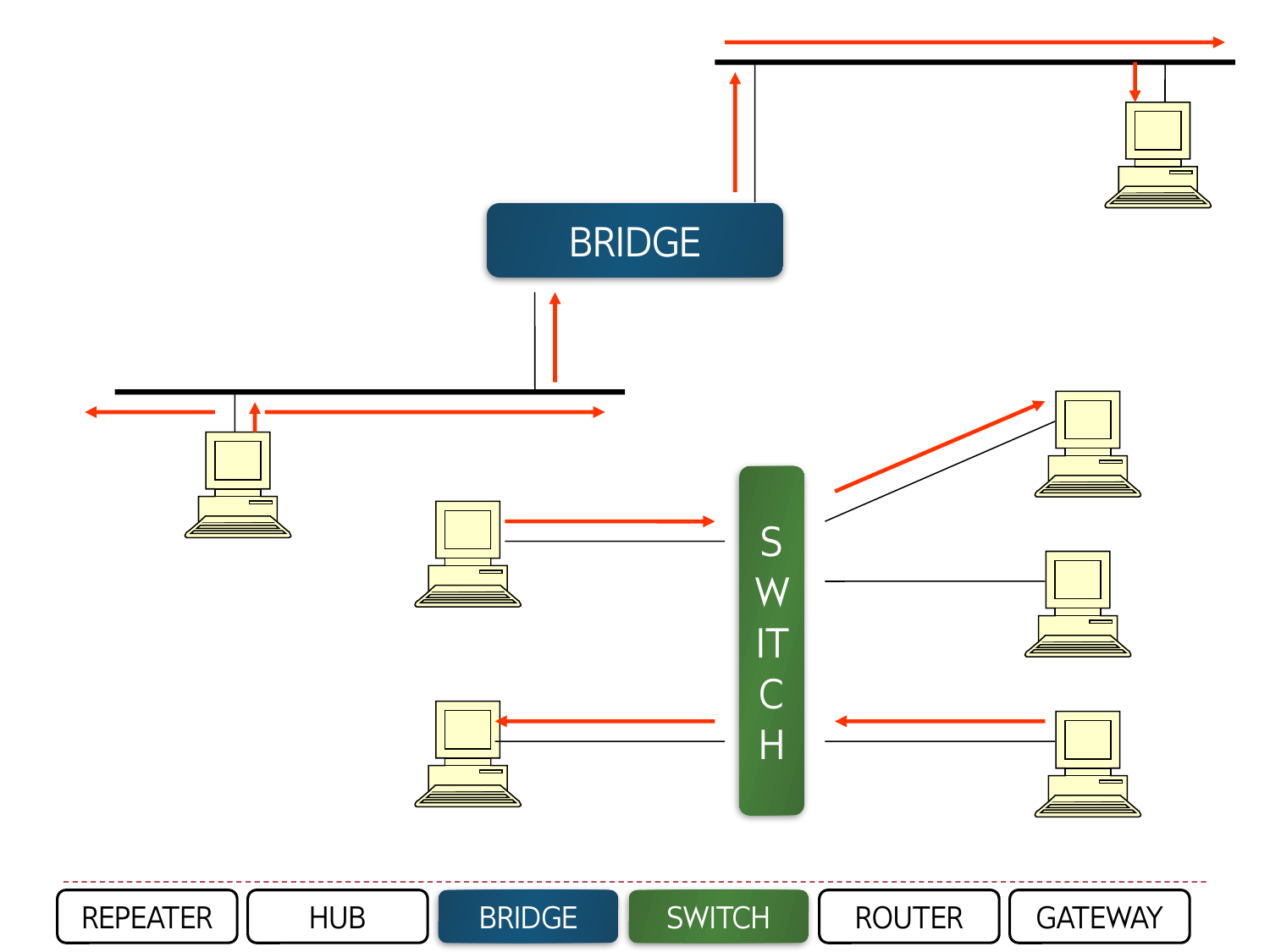

BRIDGE

SWITCH

REPEATER
HUB
BRIDGE
SWITCH
ROUTER
GATEWAY